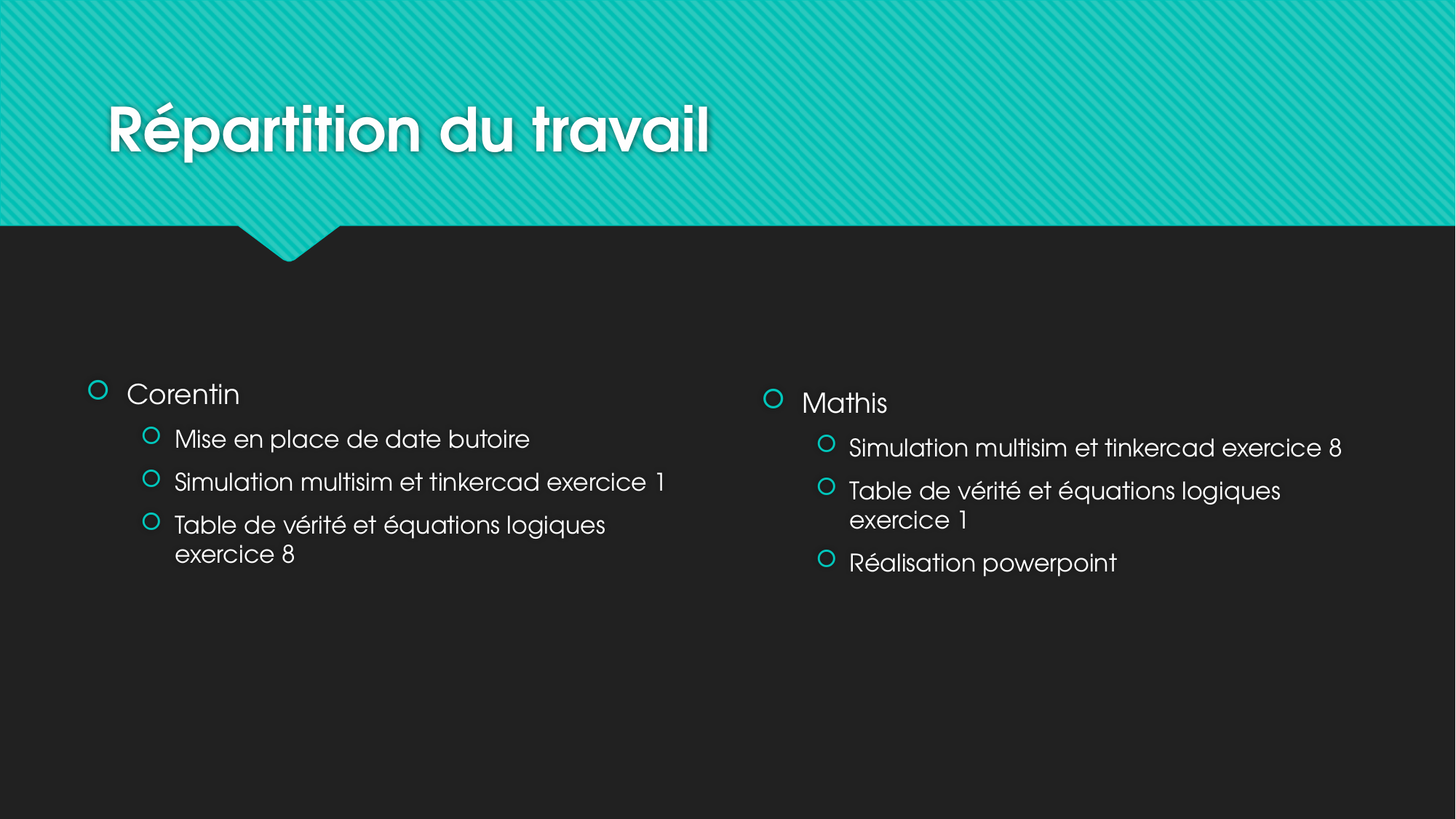

# Répartition du travail
Mathis
Simulation multisim et tinkercad exercice 8
Table de vérité et équations logiques exercice 1
Réalisation powerpoint

Corentin
Mise en place de date butoire
Simulation multisim et tinkercad exercice 1
Table de vérité et équations logiques exercice 8